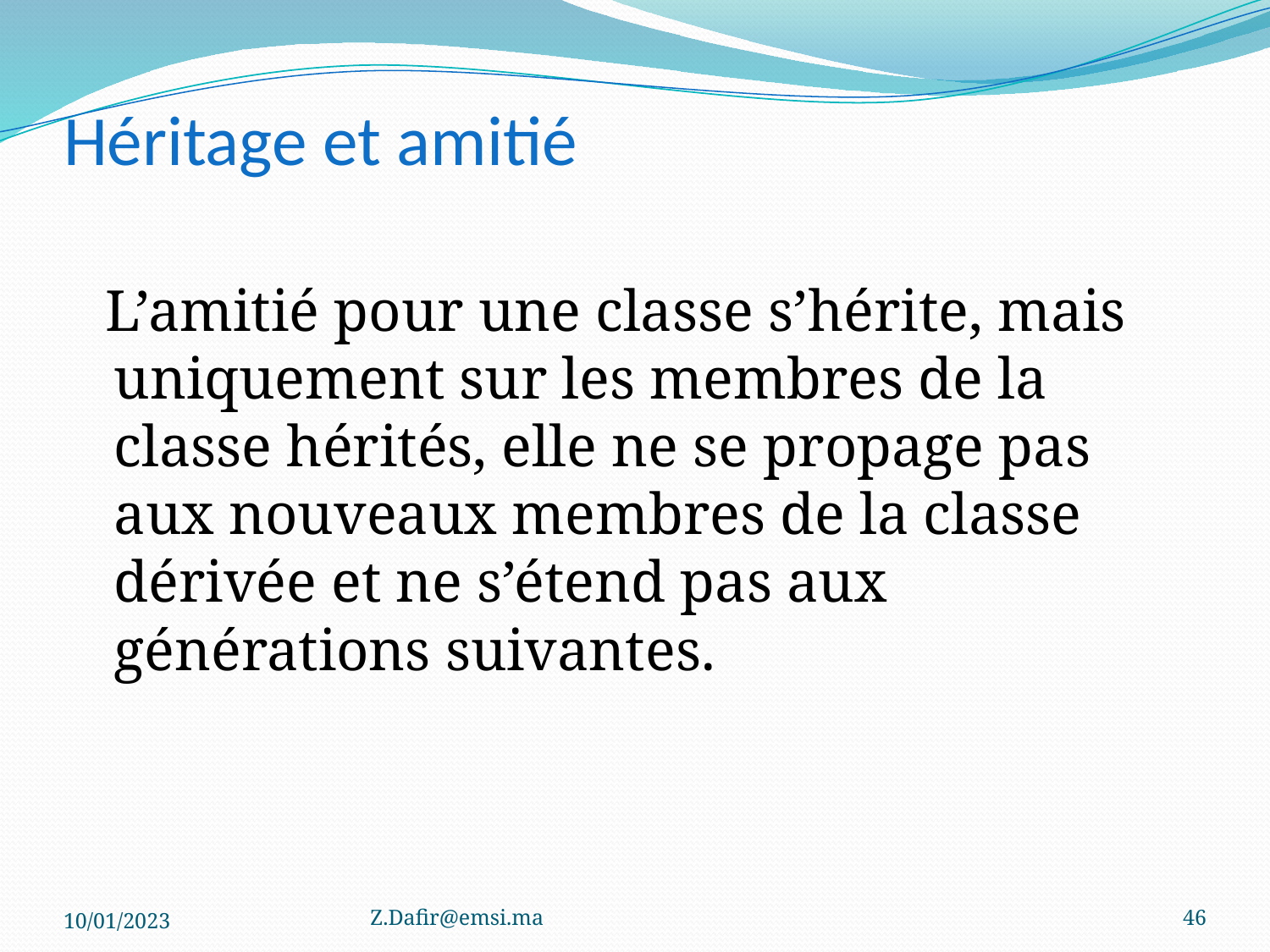

# Héritage et amitié
  L’amitié pour une classe s’hérite, mais uniquement sur les membres de la classe hérités, elle ne se propage pas aux nouveaux membres de la classe dérivée et ne s’étend pas aux générations suivantes.

10/01/2023
Z.Dafir@emsi.ma
46